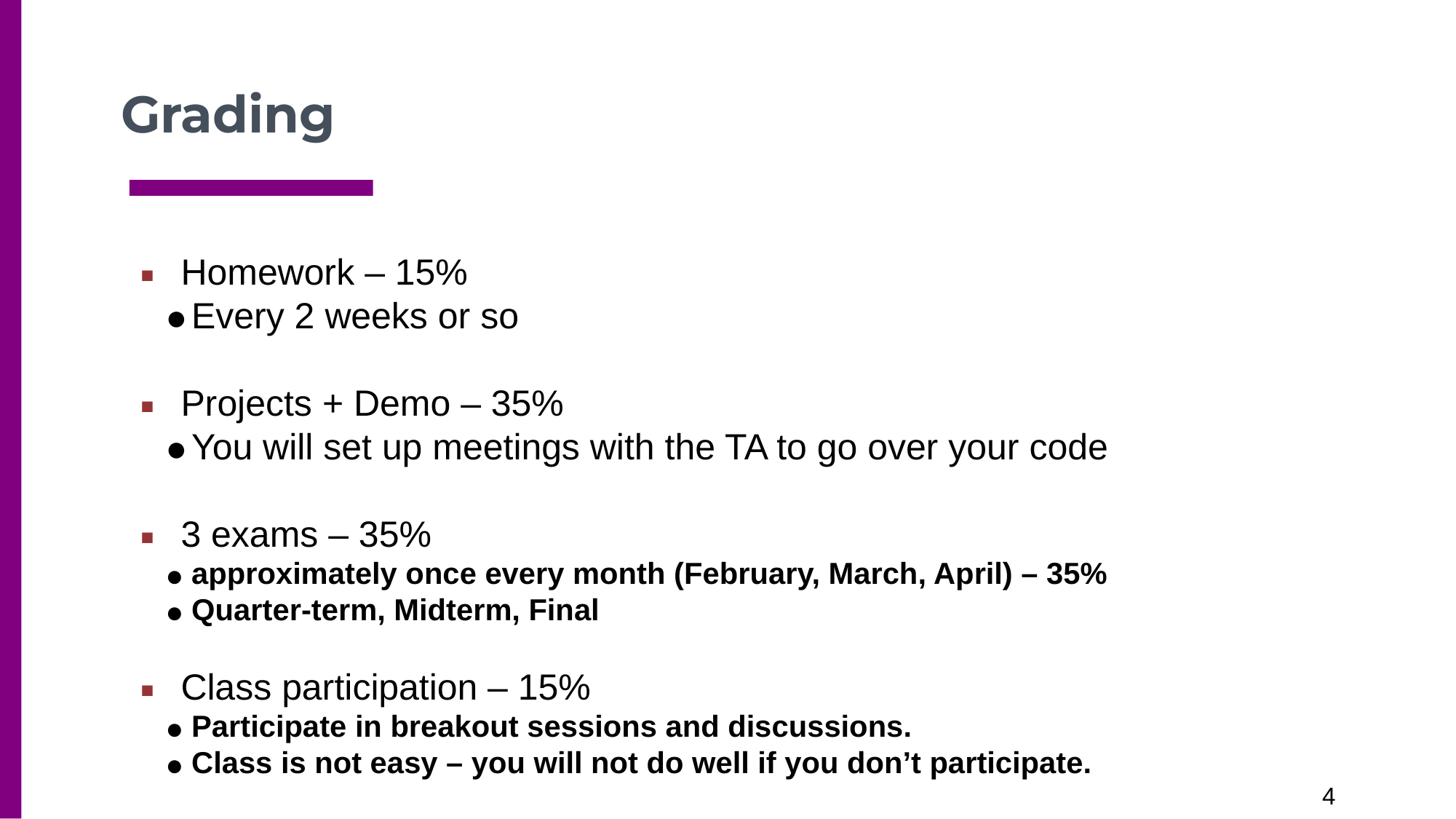

Grading
Homework – 15%
Every 2 weeks or so
Projects + Demo – 35%
You will set up meetings with the TA to go over your code
3 exams – 35%
approximately once every month (February, March, April) – 35%
Quarter-term, Midterm, Final

Class participation – 15%
Participate in breakout sessions and discussions.
Class is not easy – you will not do well if you don’t participate.